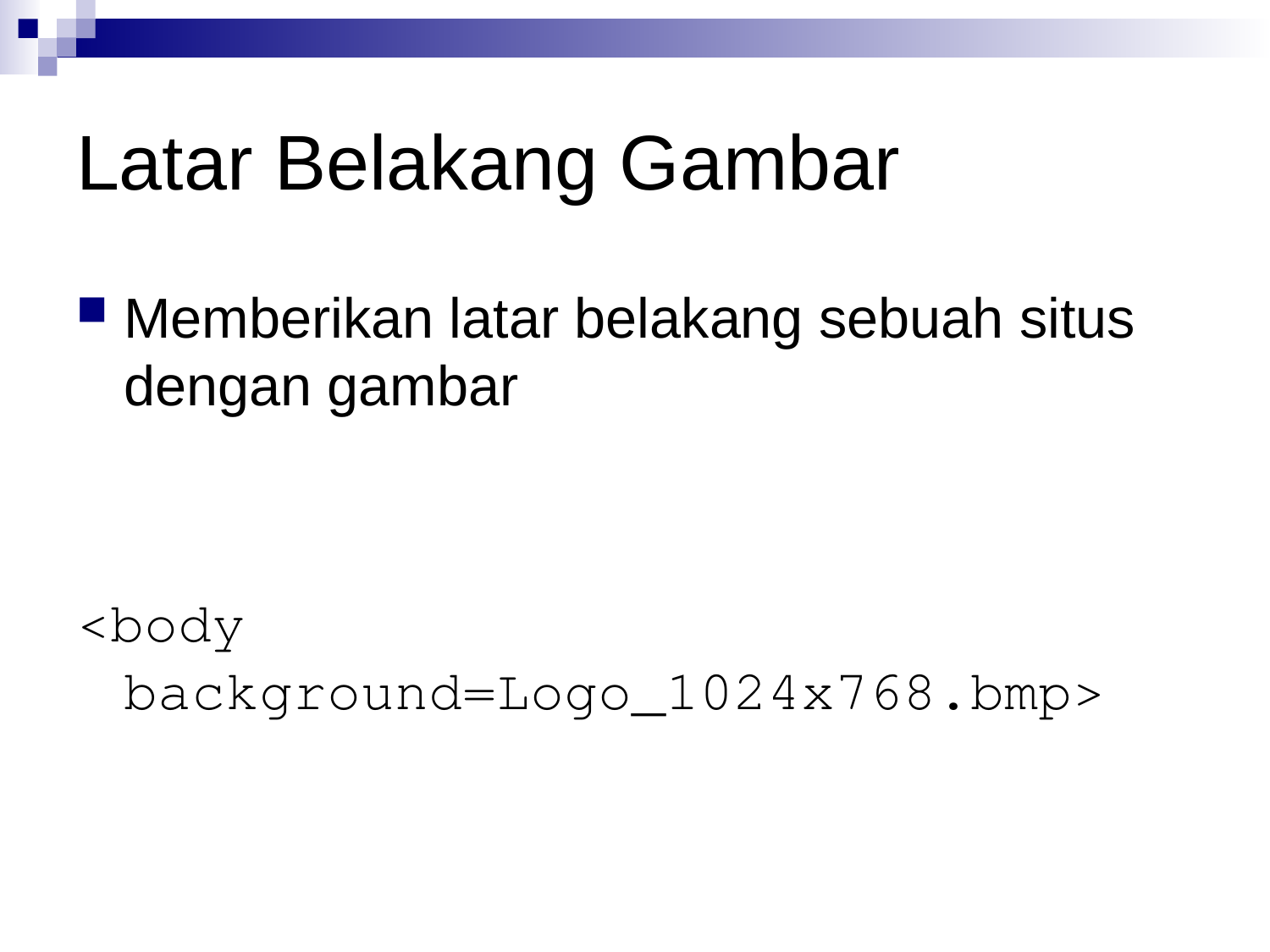

# Latar Belakang Gambar
Memberikan latar belakang sebuah situs dengan gambar

<body background=Logo_1024x768.bmp>